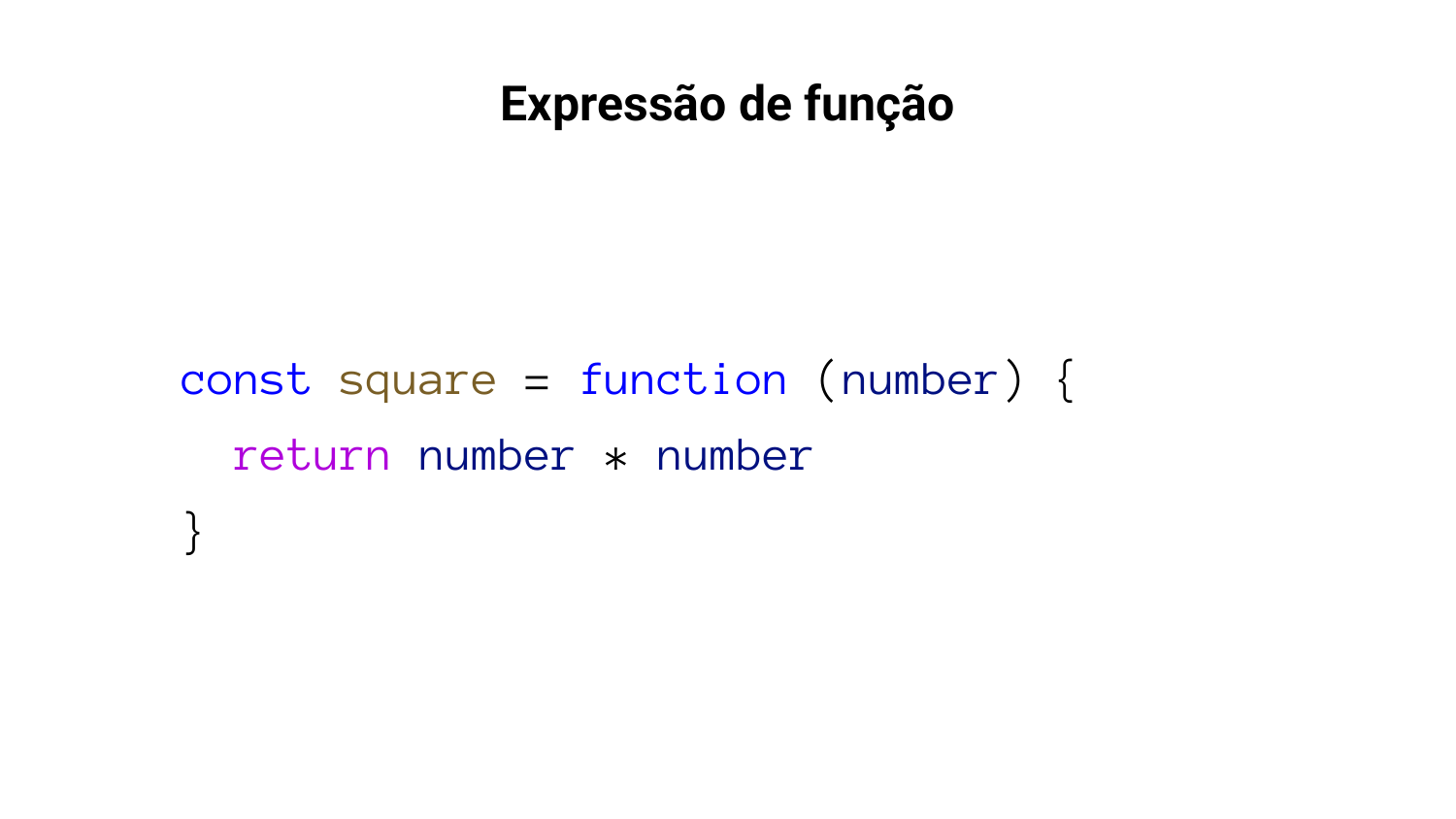

Expressão de função
const square = function (number) {
  return number * number
}